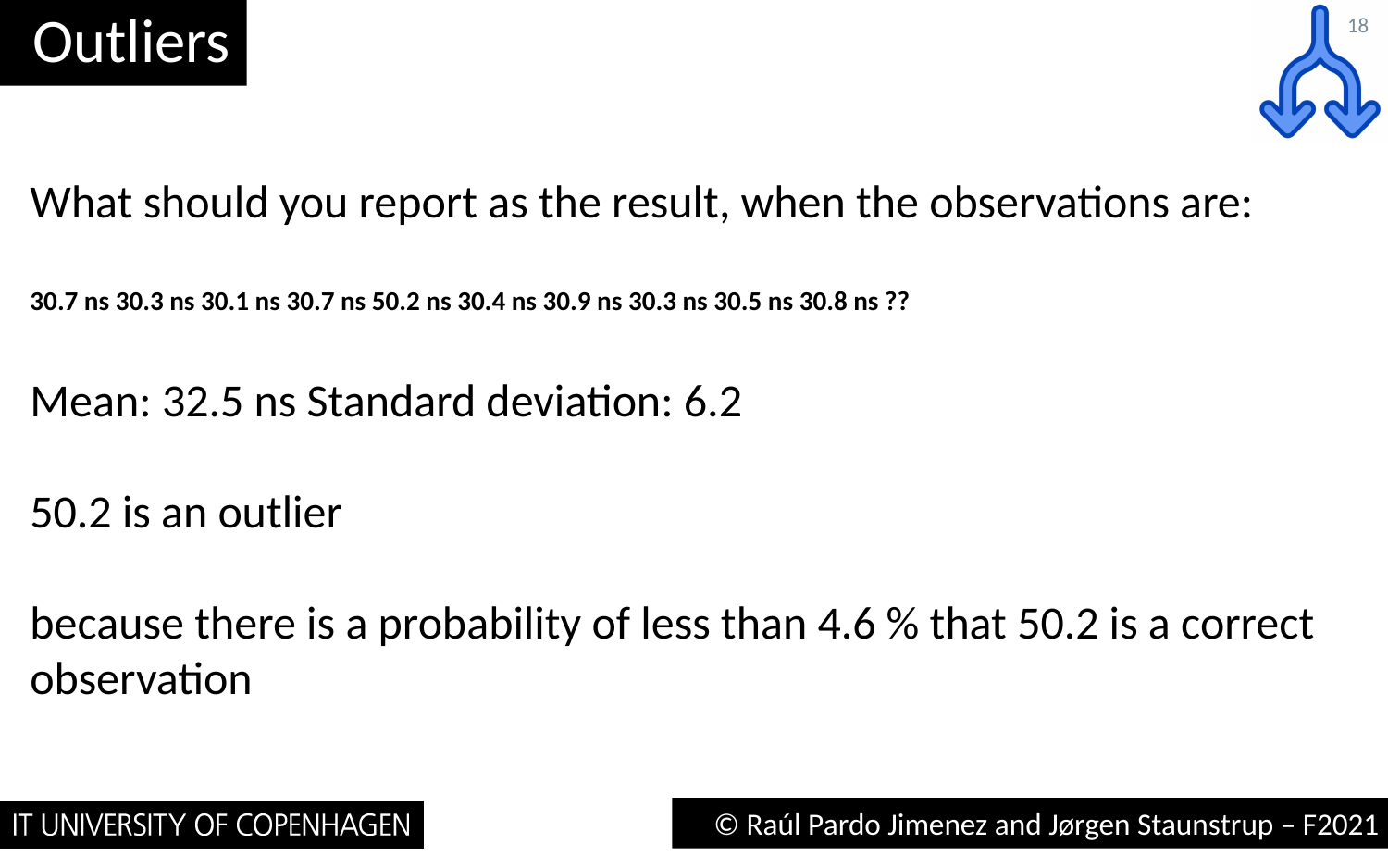

# Outliers
18
What should you report as the result, when the observations are:
30.7 ns 30.3 ns 30.1 ns 30.7 ns 50.2 ns 30.4 ns 30.9 ns 30.3 ns 30.5 ns 30.8 ns ??
Mean: 32.5 ns Standard deviation: 6.2

50.2 is an outlier

because there is a probability of less than 4.6 % that 50.2 is a correct observation